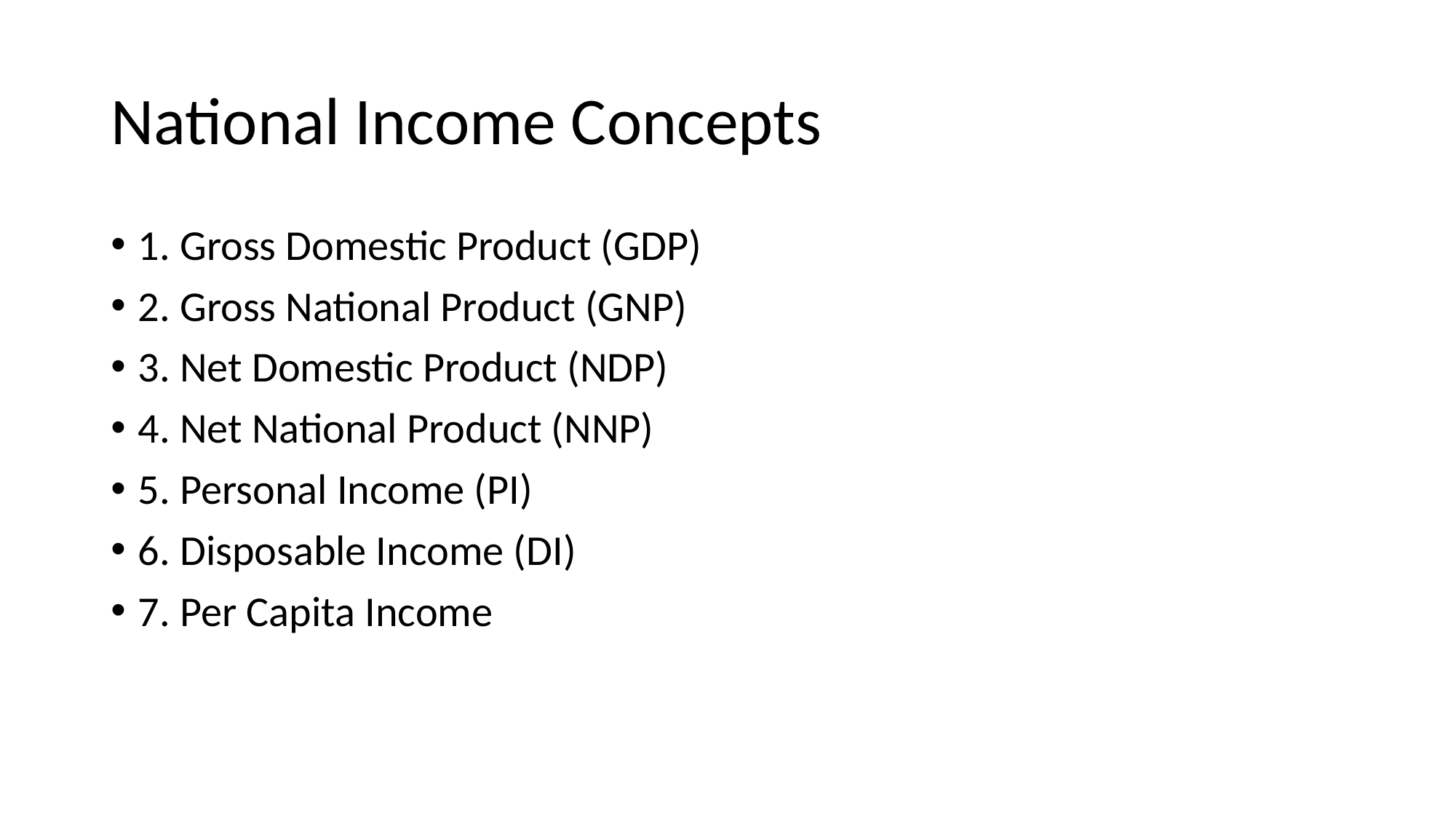

# National Income Concepts
1. Gross Domestic Product (GDP)
2. Gross National Product (GNP)
3. Net Domestic Product (NDP)
4. Net National Product (NNP)
5. Personal Income (PI)
6. Disposable Income (DI)
7. Per Capita Income